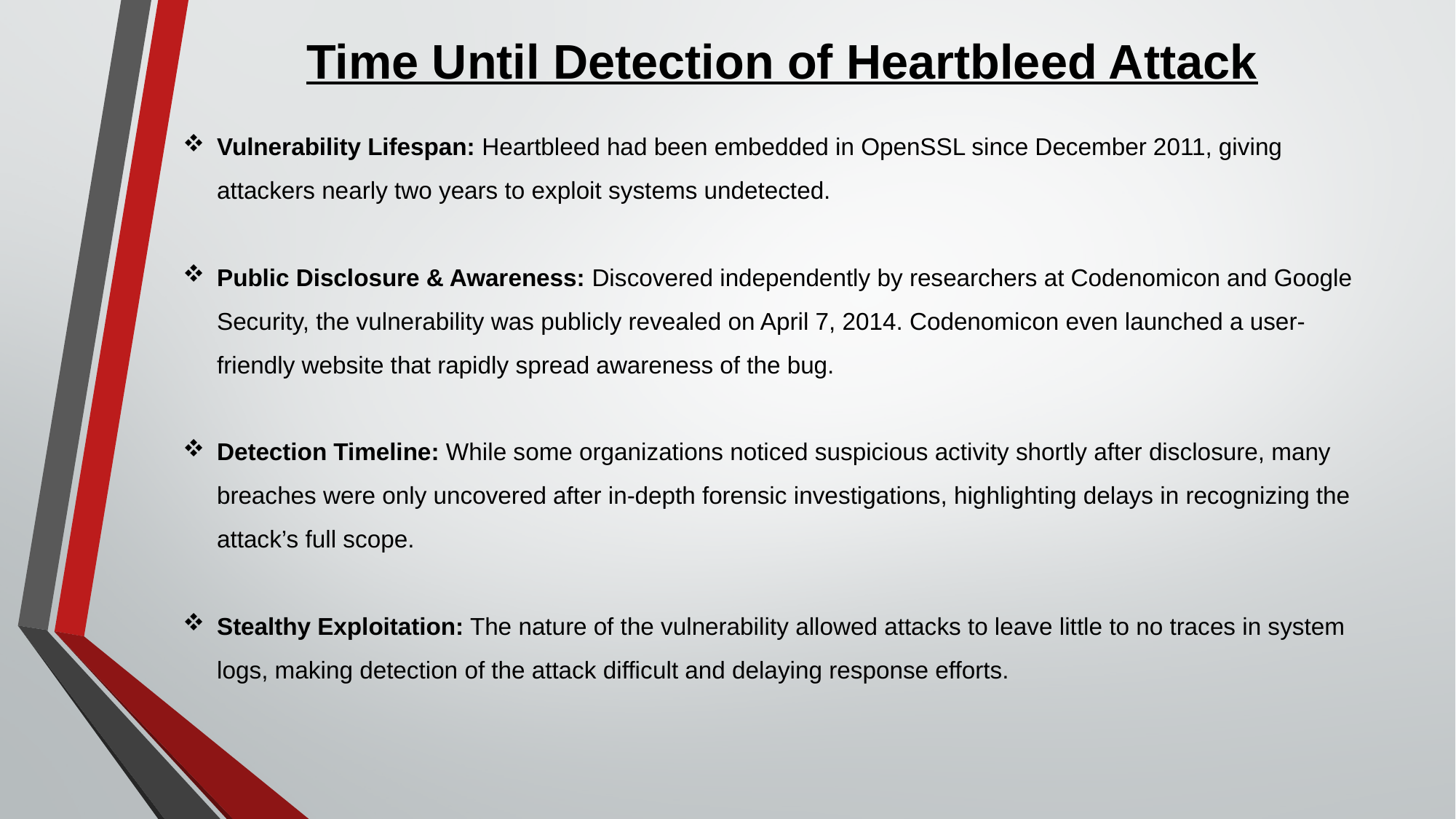

Time Until Detection of Heartbleed Attack
Vulnerability Lifespan: Heartbleed had been embedded in OpenSSL since December 2011, giving attackers nearly two years to exploit systems undetected.

Public Disclosure & Awareness: Discovered independently by researchers at Codenomicon and Google Security, the vulnerability was publicly revealed on April 7, 2014. Codenomicon even launched a user-friendly website that rapidly spread awareness of the bug.

Detection Timeline: While some organizations noticed suspicious activity shortly after disclosure, many breaches were only uncovered after in-depth forensic investigations, highlighting delays in recognizing the attack’s full scope.

Stealthy Exploitation: The nature of the vulnerability allowed attacks to leave little to no traces in system logs, making detection of the attack difficult and delaying response efforts.